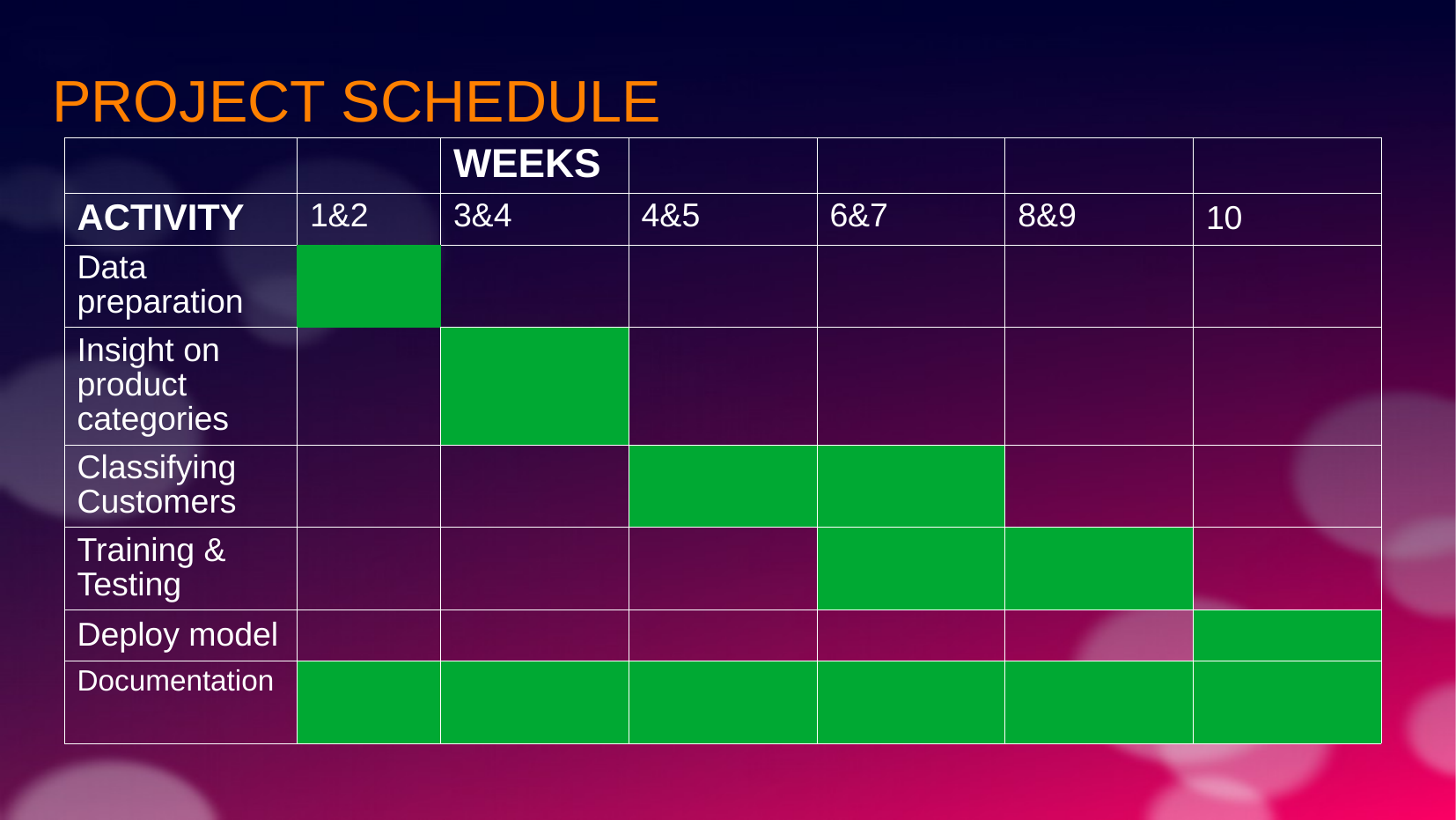

PROJECT SCHEDULE
|  |  | WEEKS |  |  |  |  |
| --- | --- | --- | --- | --- | --- | --- |
| ACTIVITY | 1&2 | 3&4 | 4&5 | 6&7 | 8&9 | 10 |
| Data preparation |  |  |  |  |  |  |
| Insight on product categories |  |  |  |  |  |  |
| Classifying Customers |  |  |  |  |  |  |
| Training & Testing |  |  |  |  |  |  |
| Deploy model |  |  |  |  |  |  |
| Documentation |  |  |  |  |  |  |